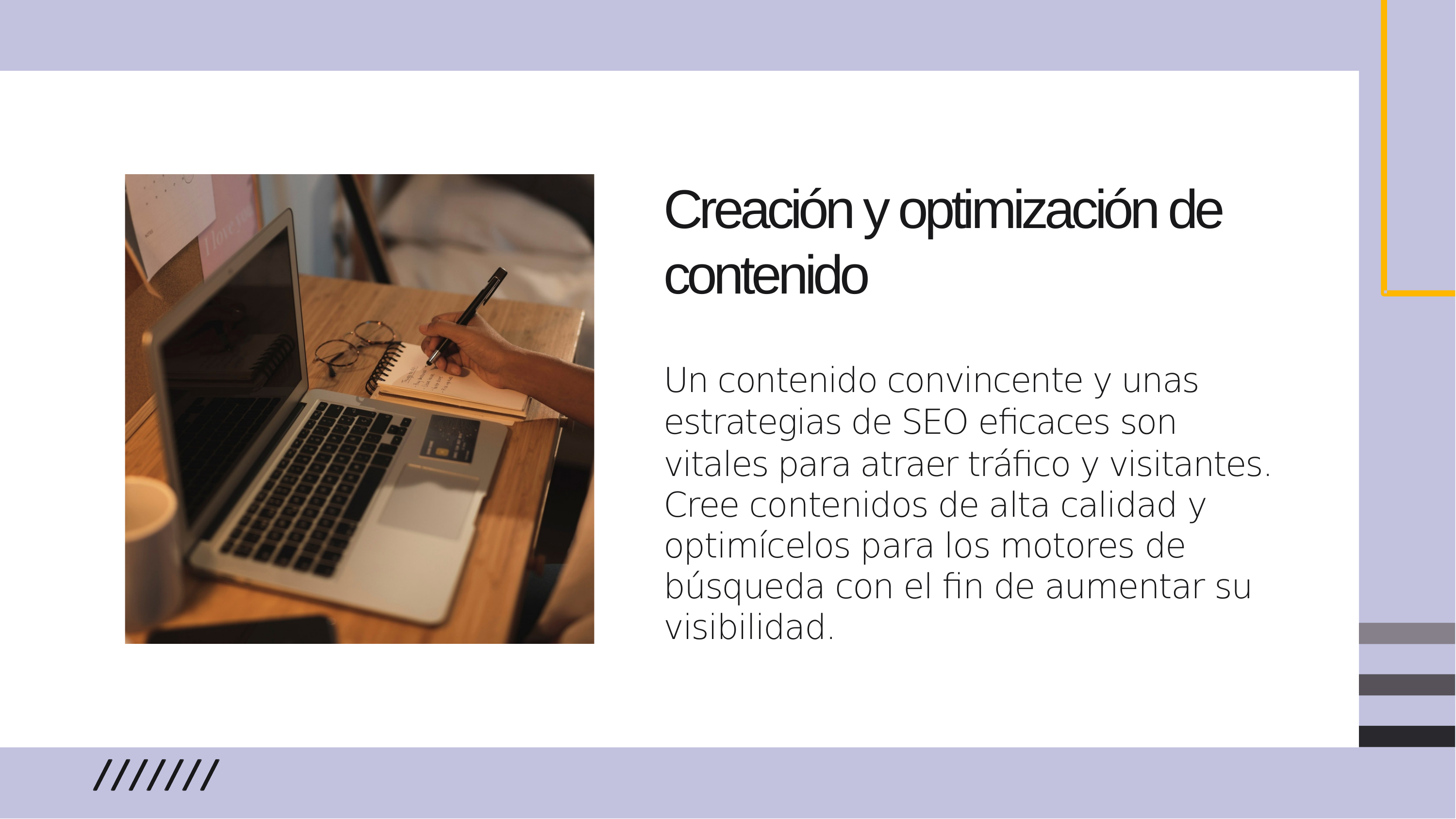

Creación y optimización de contenido

Un contenido convincente y unas estrategias de SEO eficaces son vitales para atraer tráfico y visitantes.
Cree contenidos de alta calidad y optimícelos para los motores de búsqueda con el fin de aumentar su visibilidad.